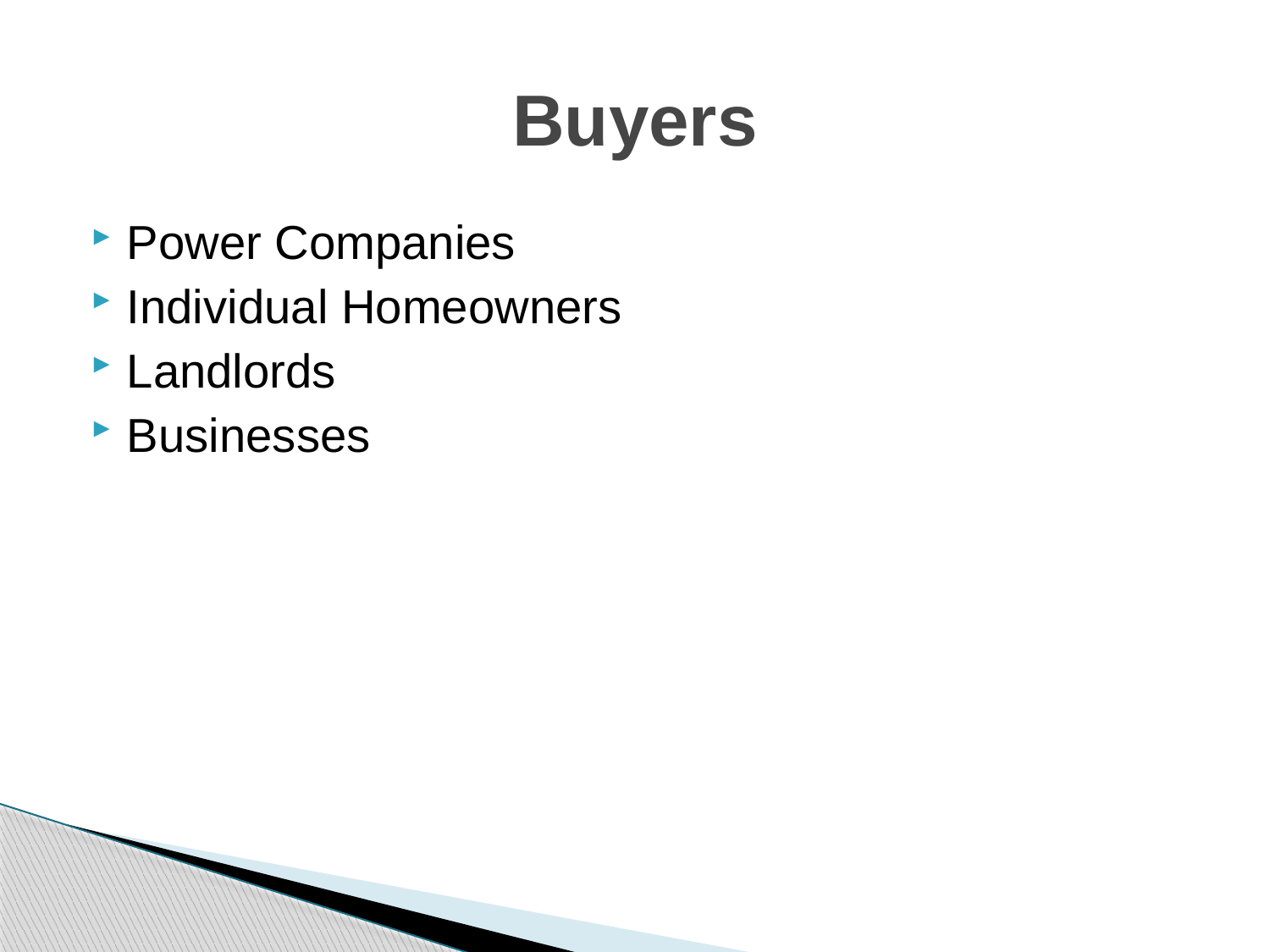

# Buyers
Power Companies
Individual Homeowners
Landlords
Businesses